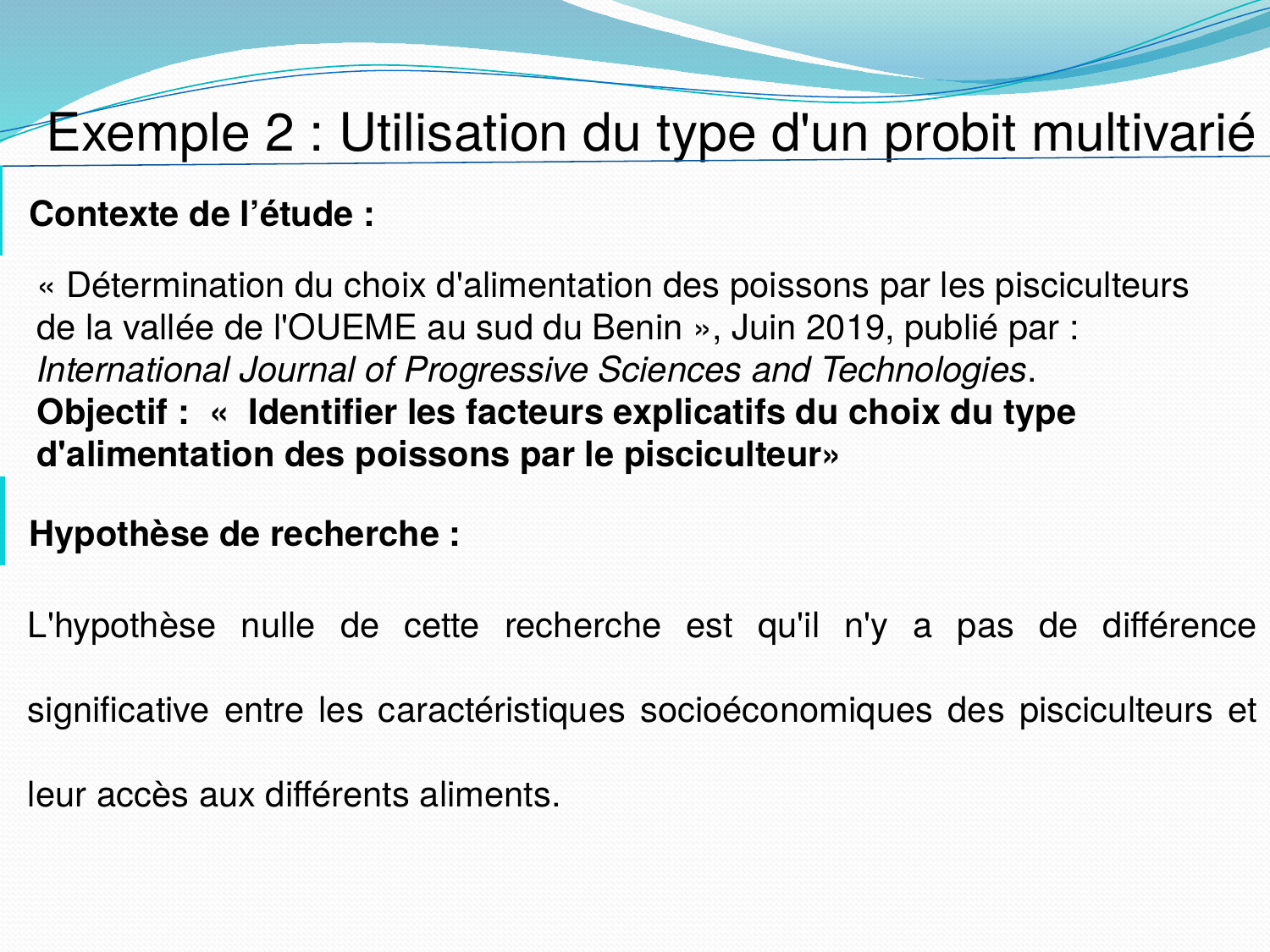

Exemple 2 : Utilisation du type d'un probit multivarié
Contexte de l’étude :
« Détermination du choix d'alimentation des poissons par les pisciculteurs de la vallée de l'OUEME au sud du Benin », Juin 2019, publié par : International Journal of Progressive Sciences and Technologies.
Objectif :  «  Identifier les facteurs explicatifs du choix du type d'alimentation des poissons par le pisciculteur»
Hypothèse de recherche :
L'hypothèse nulle de cette recherche est qu'il n'y a pas de différence significative entre les caractéristiques socioéconomiques des pisciculteurs et leur accès aux différents aliments.